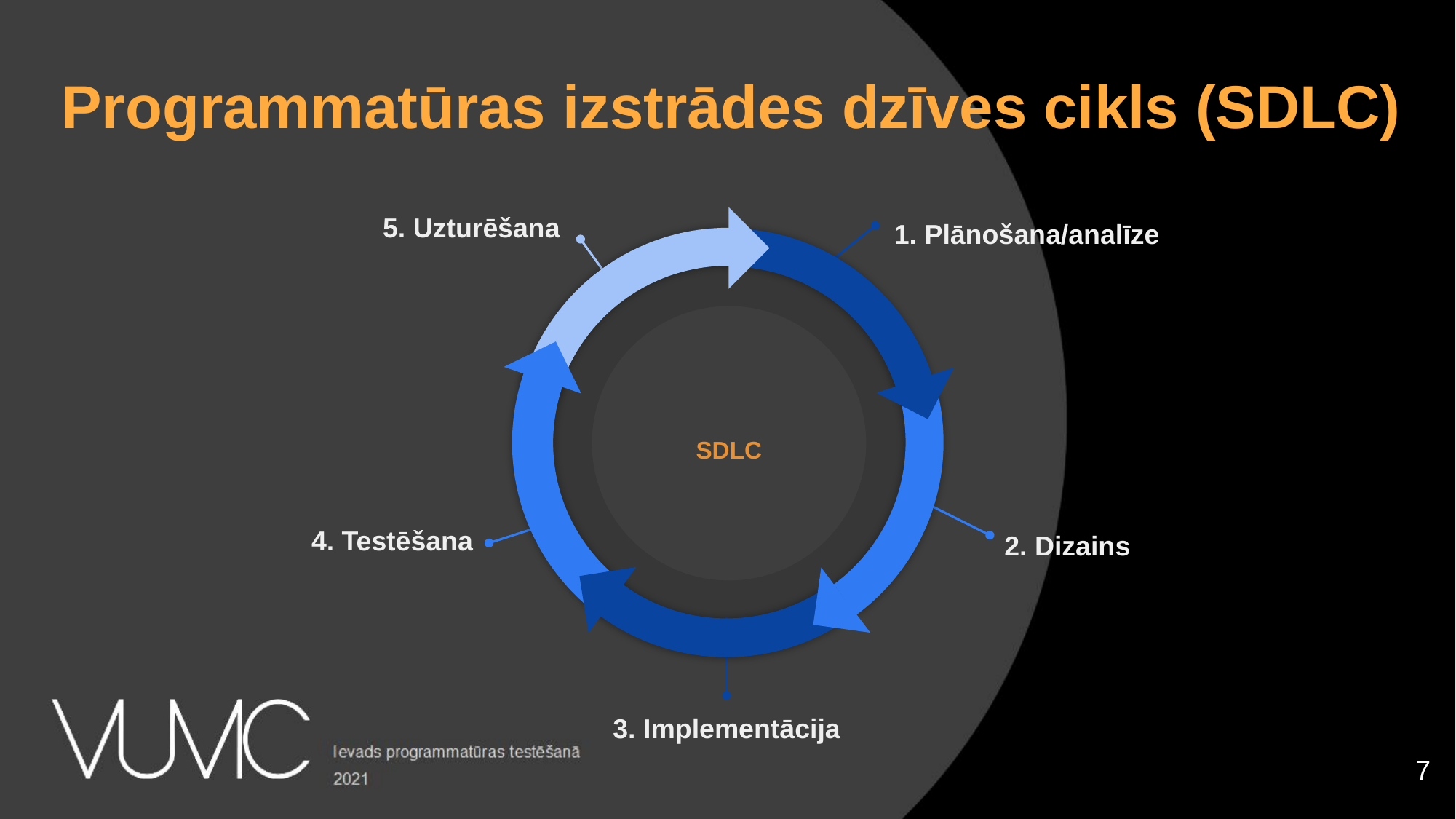

Programmatūras izstrādes dzīves cikls (SDLC)
5. Uzturēšana

1. Plānošana/analīze

SDLC

2. Dizains

4. Testēšana

3. Implementācija

7